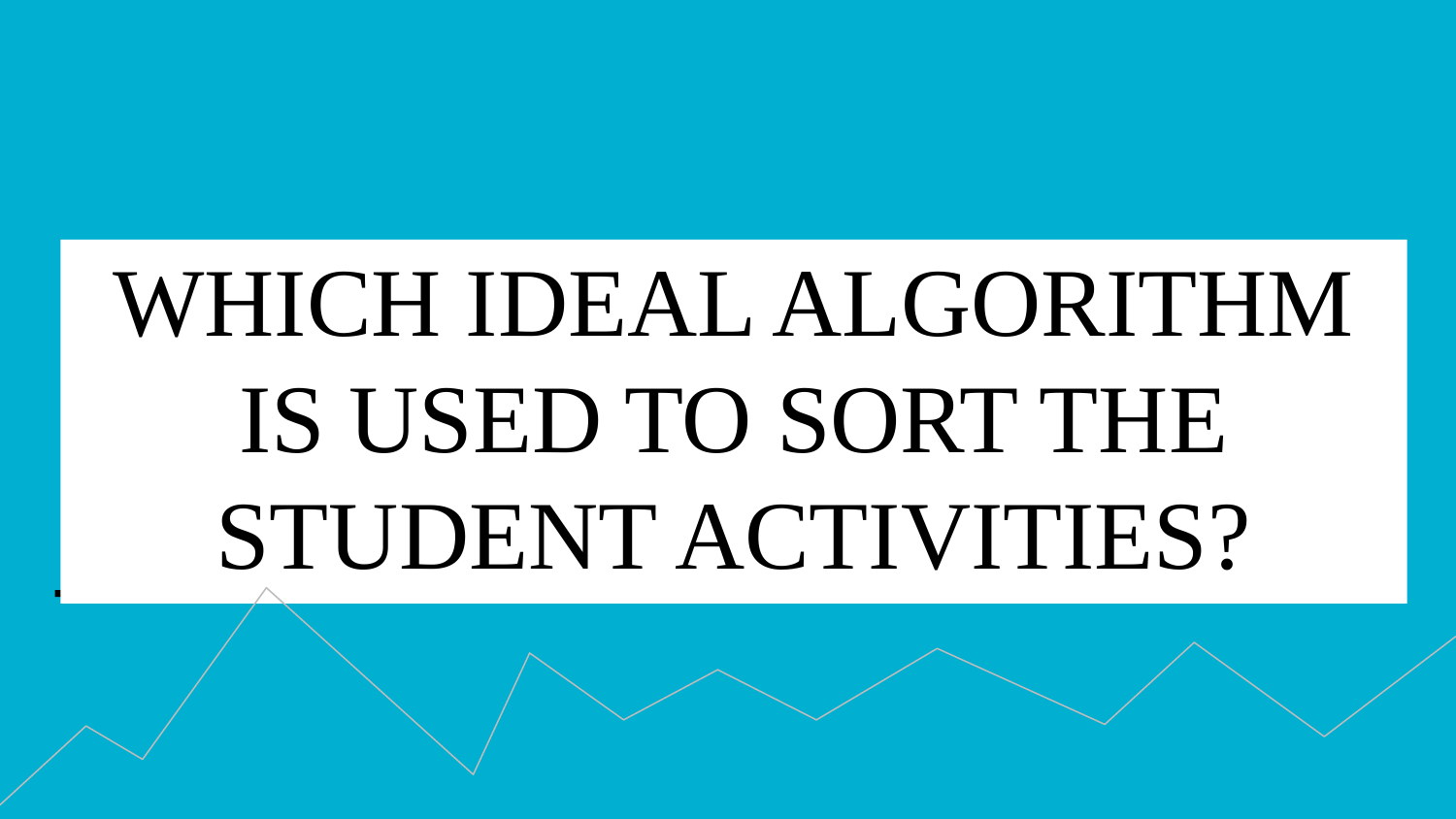

# WHICH IDEAL ALGORITHM IS USED TO SORT THE STUDENT ACTIVITIES?